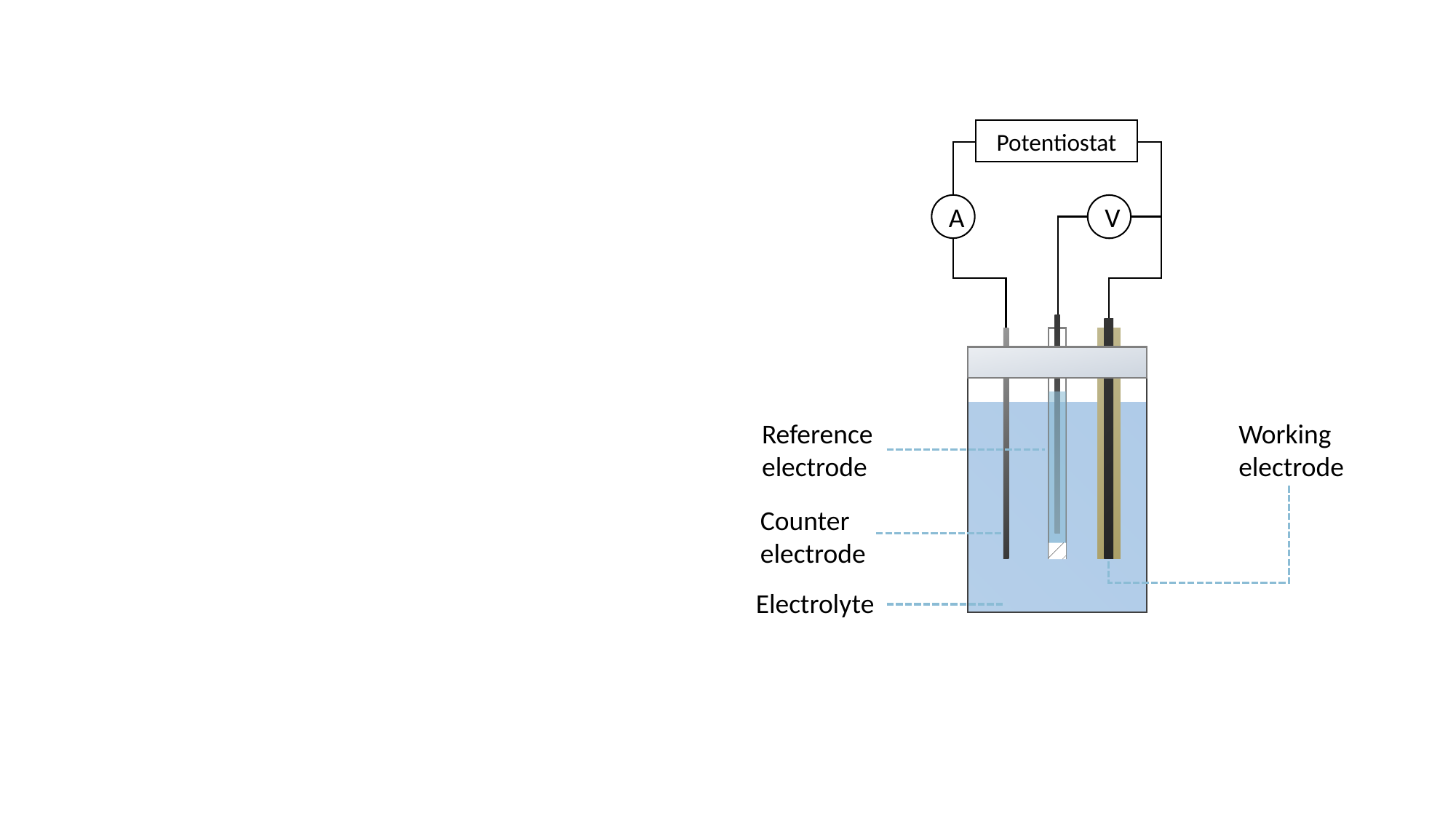

Potentiostat

A
V

Reference electrode
Working electrode

Counter electrode

Electrolyte